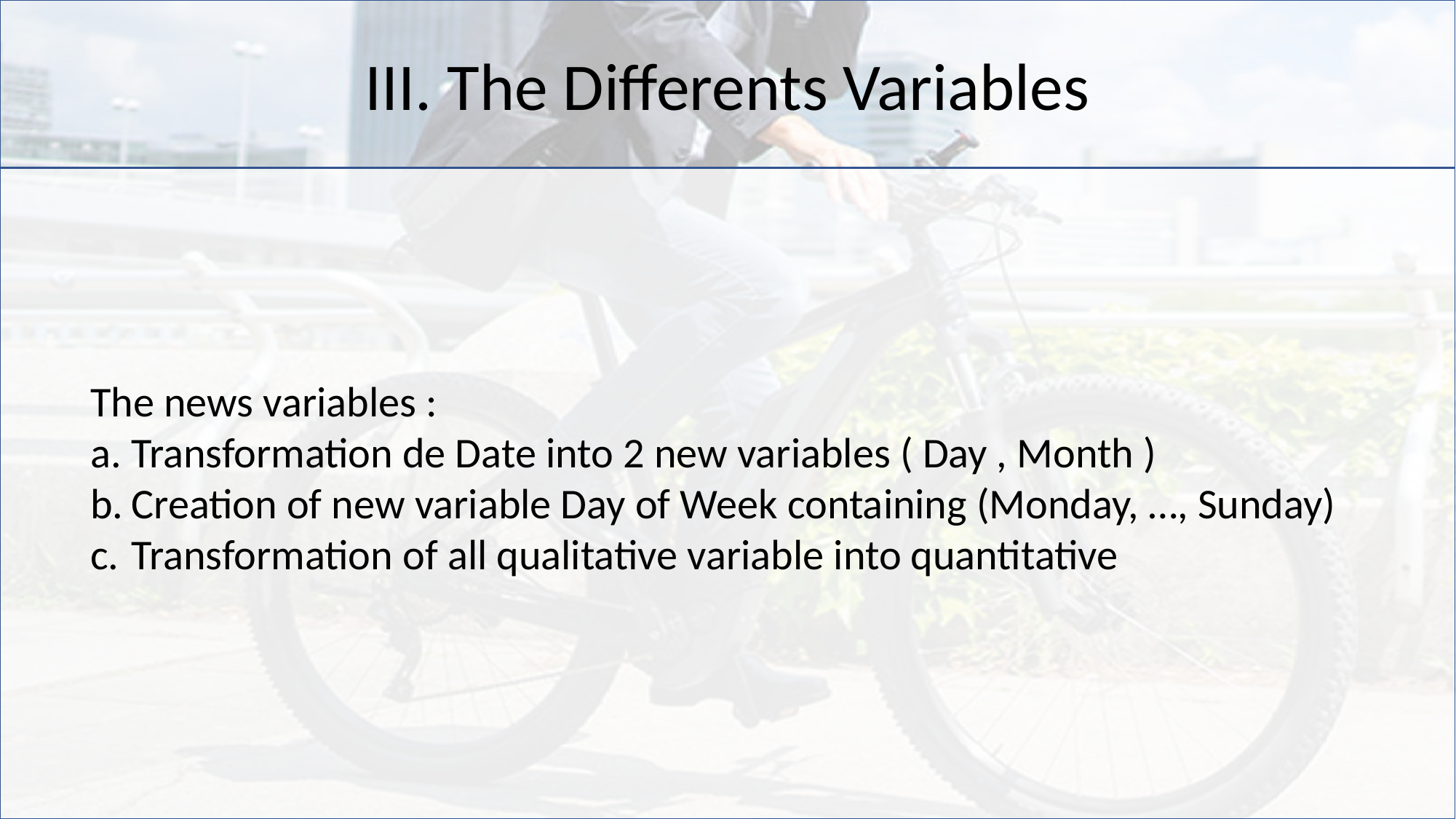

III. The Differents Variables

The news variables :
Transformation de Date into 2 new variables ( Day , Month )
Creation of new variable Day of Week containing (Monday, …, Sunday)
Transformation of all qualitative variable into quantitative